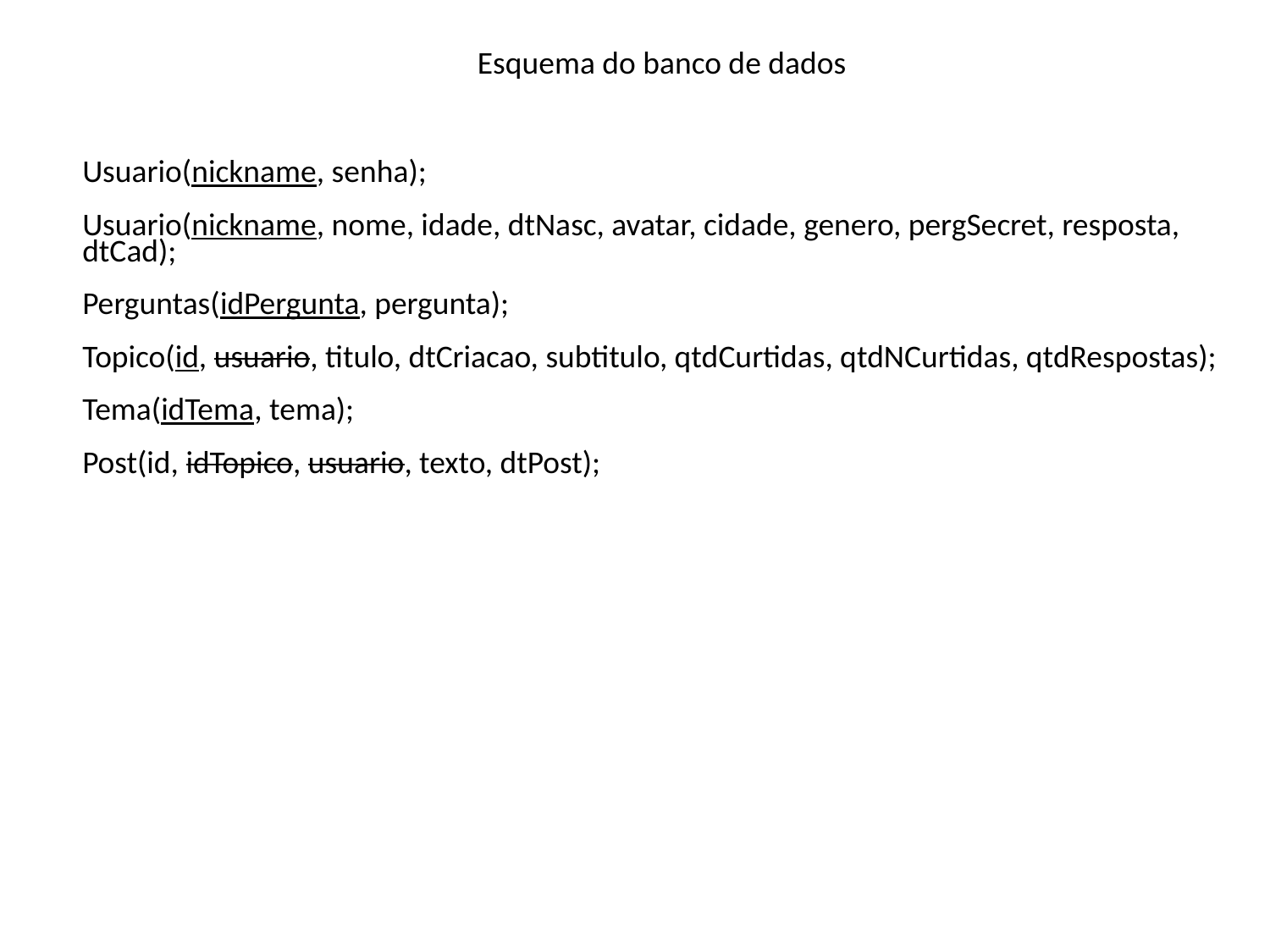

Esquema do banco de dados
Usuario(nickname, senha);

Usuario(nickname, nome, idade, dtNasc, avatar, cidade, genero, pergSecret, resposta, dtCad);

Perguntas(idPergunta, pergunta);

Topico(id, usuario, titulo, dtCriacao, subtitulo, qtdCurtidas, qtdNCurtidas, qtdRespostas);

Tema(idTema, tema);

Post(id, idTopico, usuario, texto, dtPost);